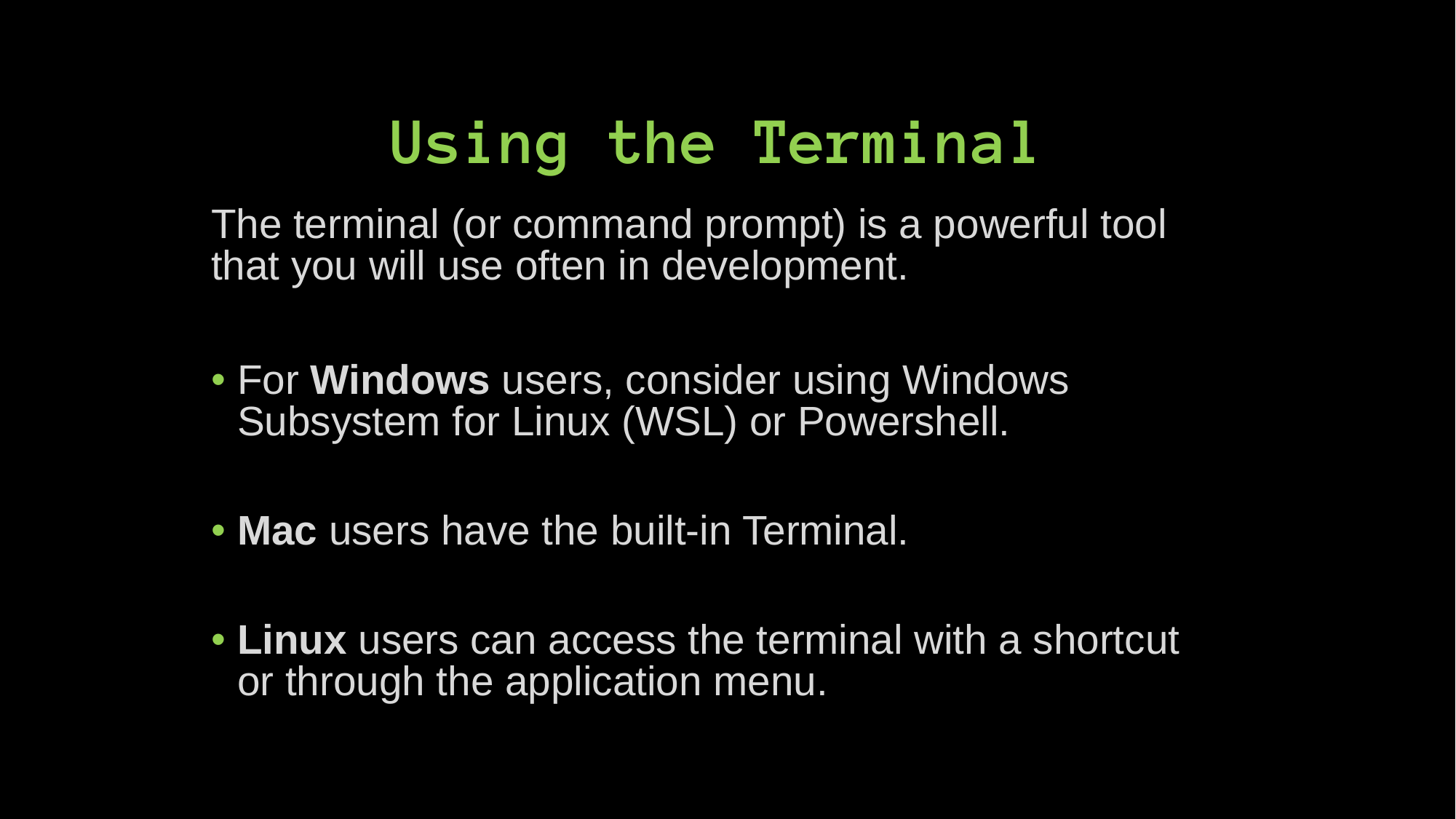

# Using the Terminal
The terminal (or command prompt) is a powerful tool that you will use often in development.
For Windows users, consider using Windows Subsystem for Linux (WSL) or Powershell.
Mac users have the built-in Terminal.
Linux users can access the terminal with a shortcut or through the application menu.